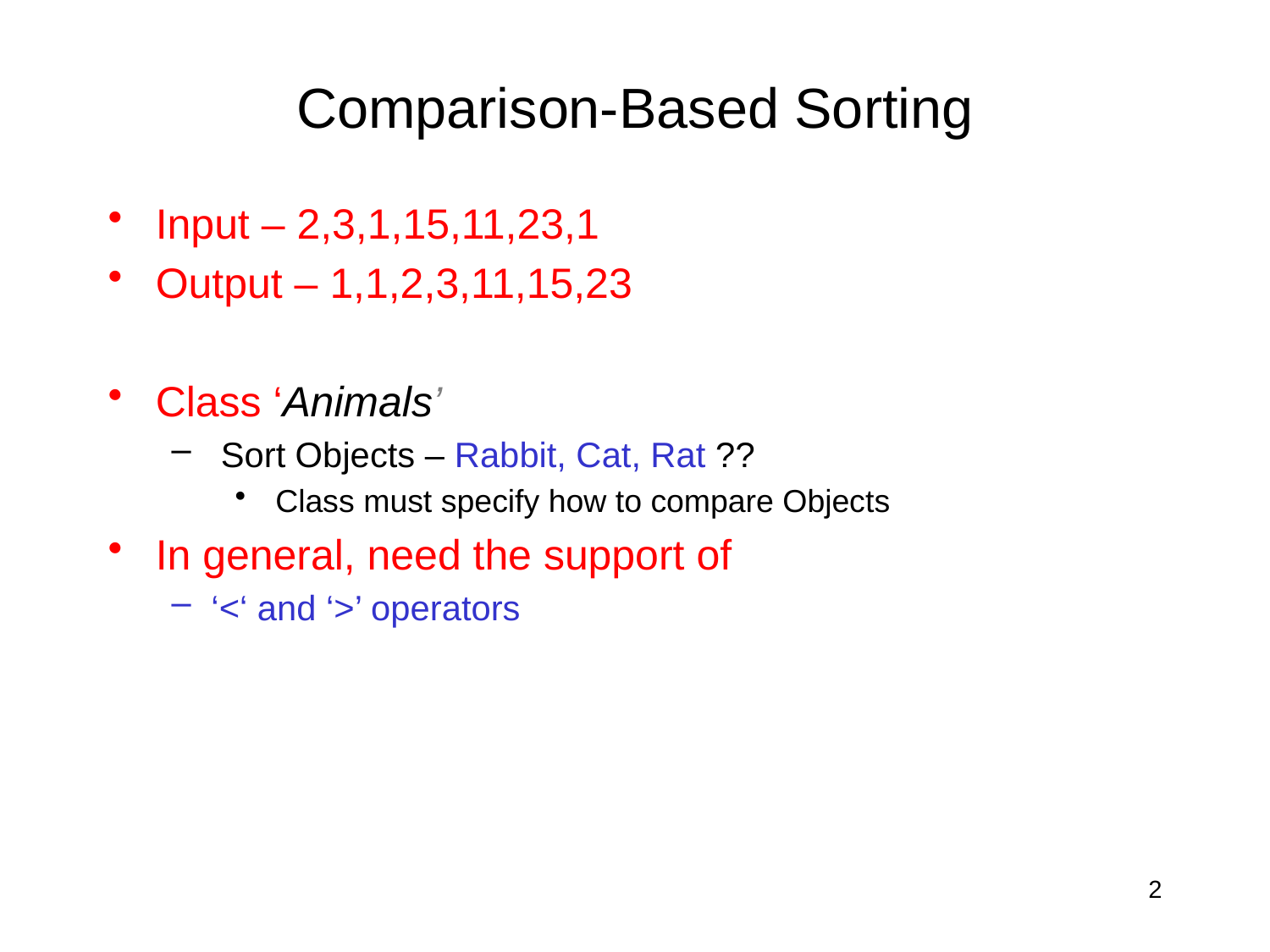

# Comparison-Based Sorting
Input – 2,3,1,15,11,23,1
Output – 1,1,2,3,11,15,23

Class ‘Animals’
 Sort Objects – Rabbit, Cat, Rat ??
 Class must specify how to compare Objects
In general, need the support of
‘<‘ and ‘>’ operators
2